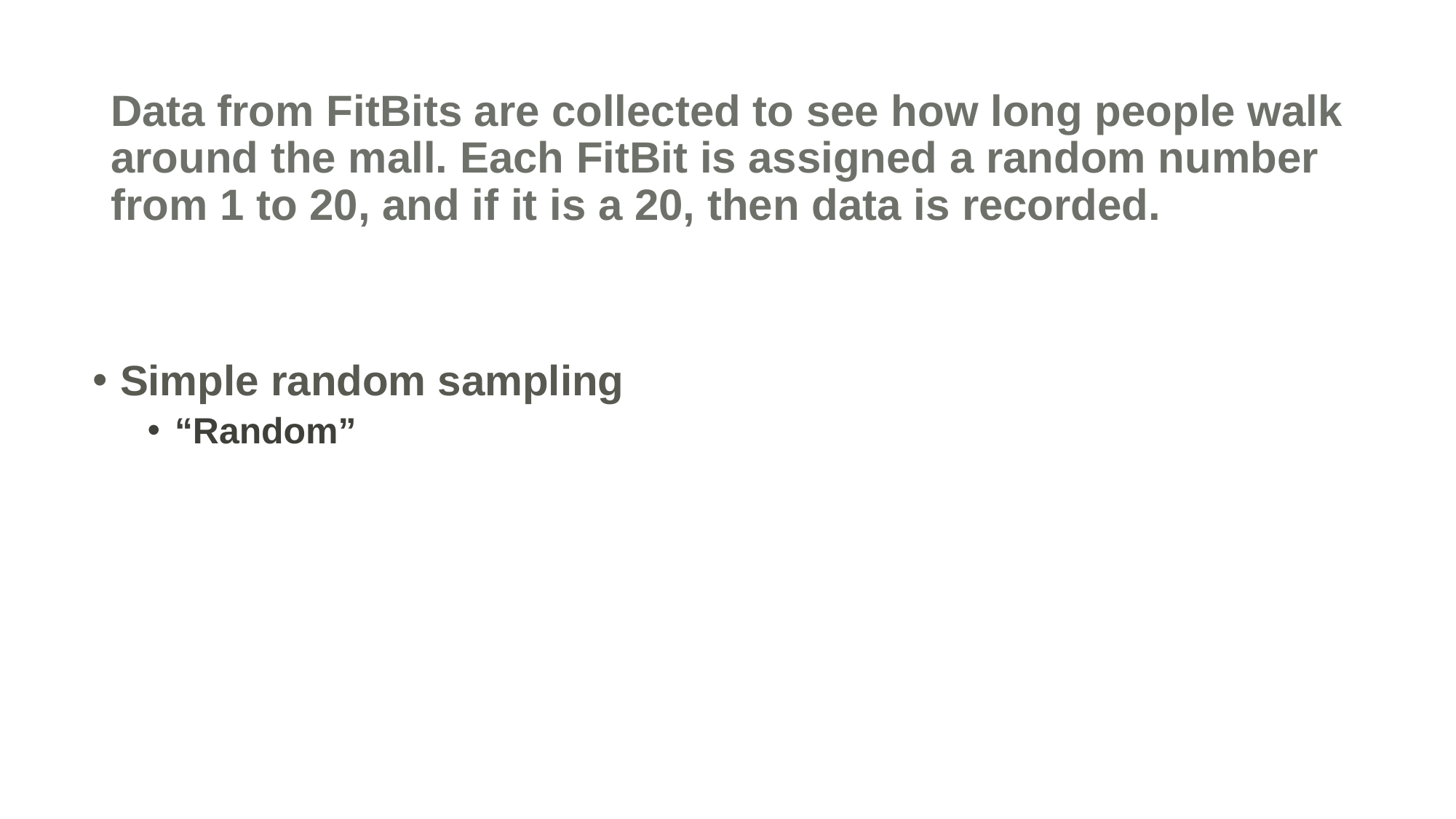

# Data from FitBits are collected to see how long people walk around the mall. Each FitBit is assigned a random number from 1 to 20, and if it is a 20, then data is recorded.
Simple random sampling
“Random”